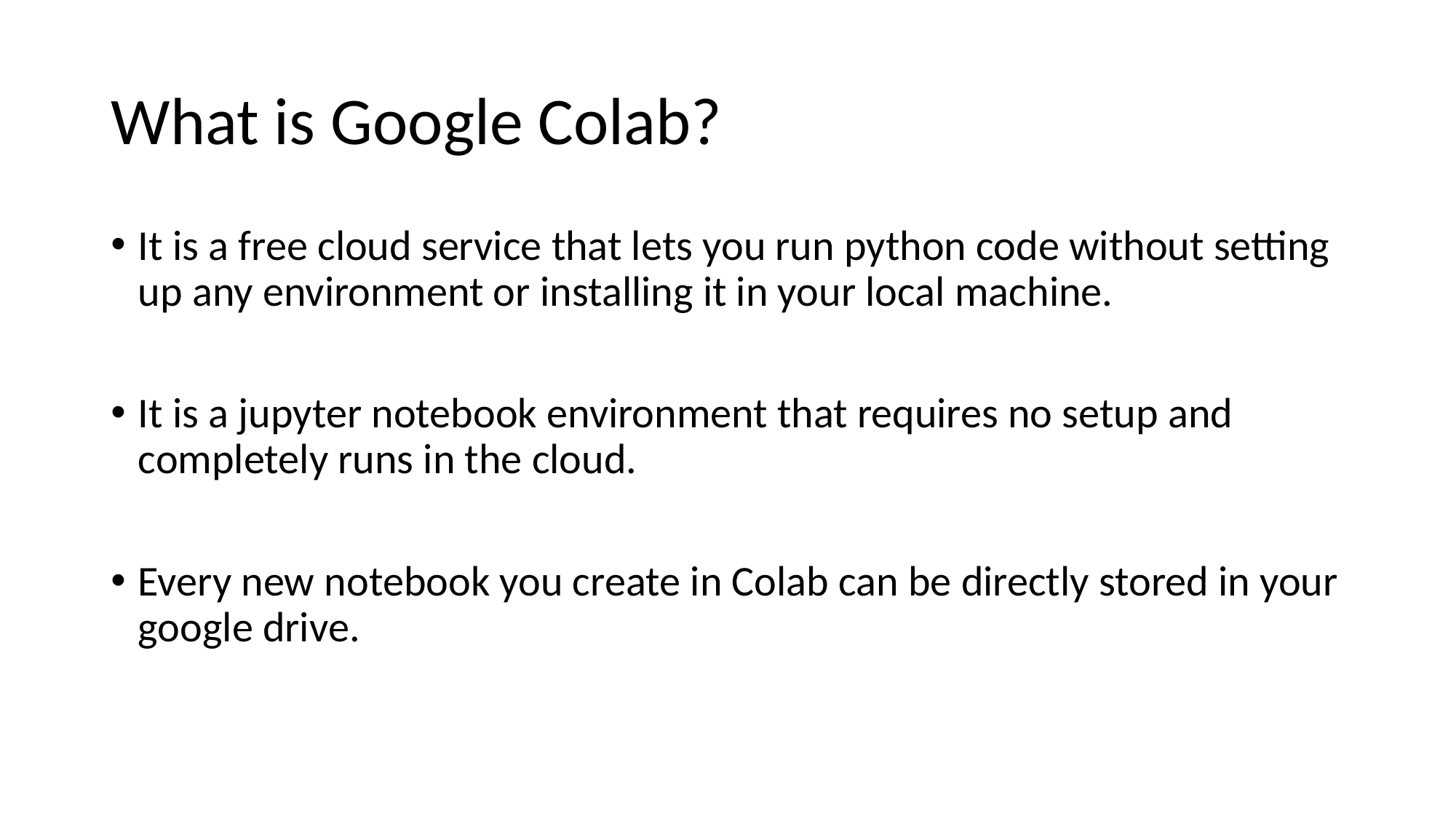

# What is Google Colab?
It is a free cloud service that lets you run python code without setting up any environment or installing it in your local machine.

It is a jupyter notebook environment that requires no setup and completely runs in the cloud.

Every new notebook you create in Colab can be directly stored in your google drive.